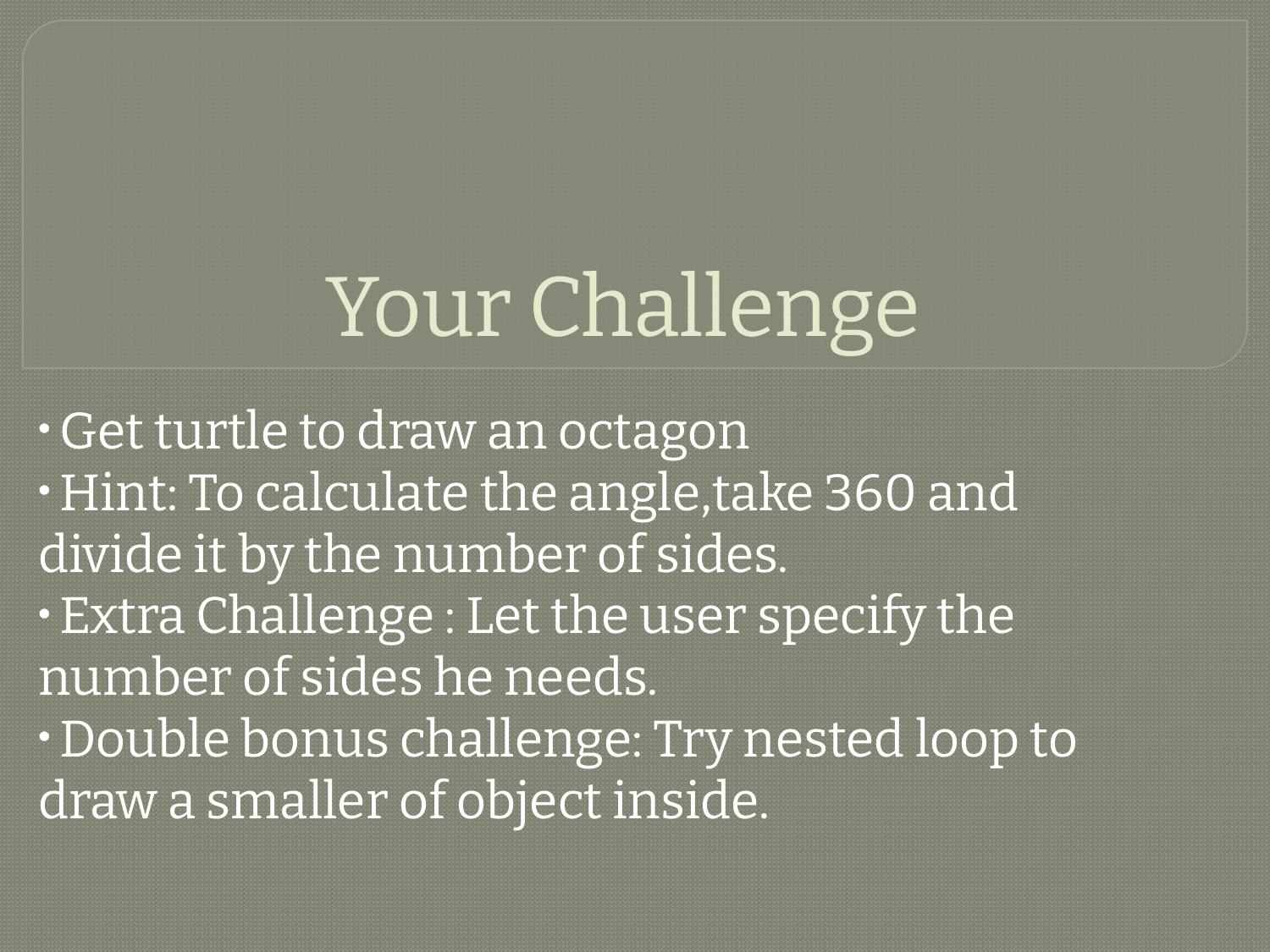

# Your Challenge
 Get turtle to draw an octagon
 Hint: To calculate the angle,take 360 and divide it by the number of sides.
 Extra Challenge : Let the user specify the number of sides he needs.
 Double bonus challenge: Try nested loop to draw a smaller of object inside.